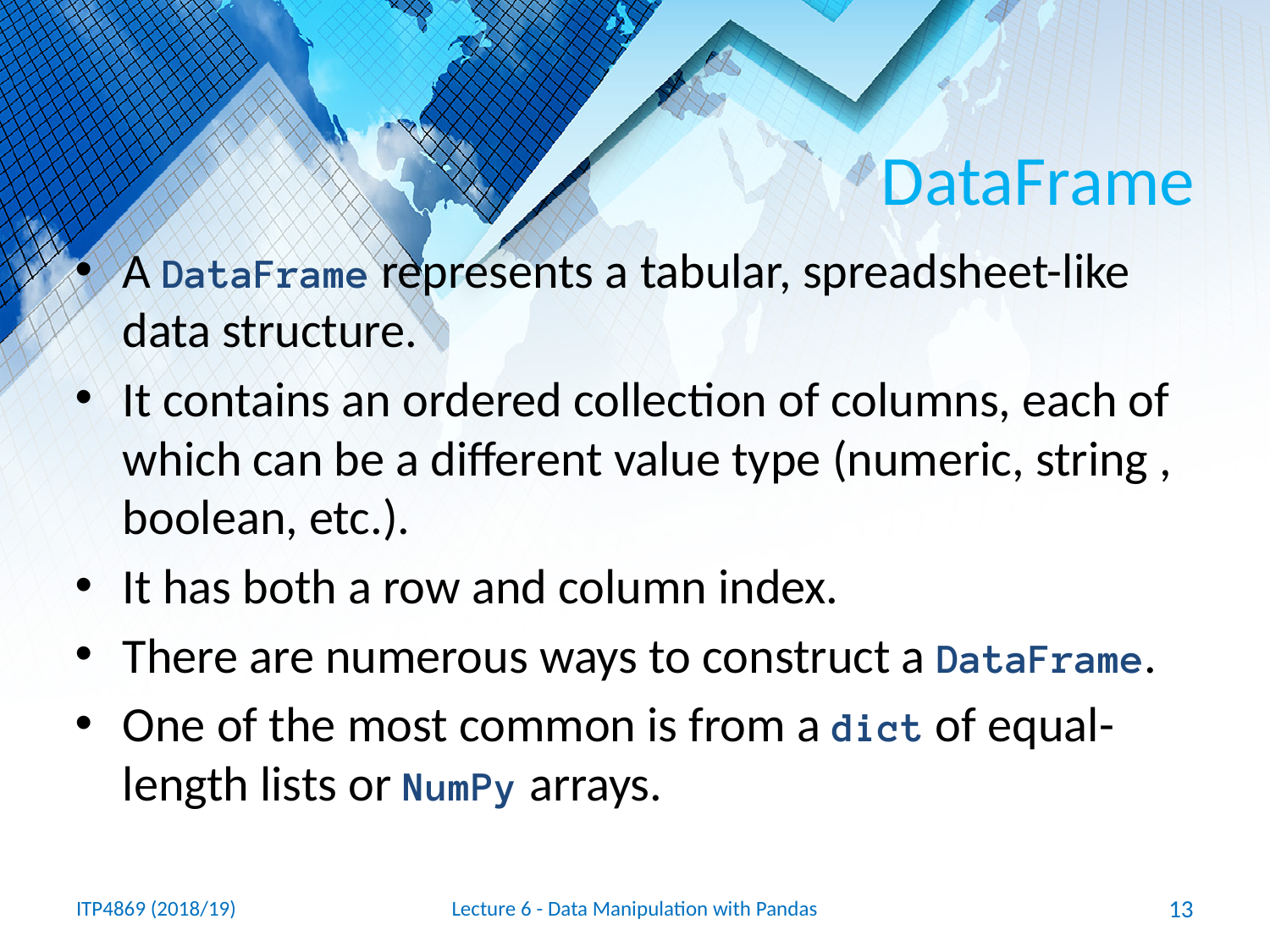

# DataFrame
A DataFrame represents a tabular, spreadsheet-like data structure.
It contains an ordered collection of columns, each of which can be a different value type (numeric, string , boolean, etc.).
It has both a row and column index.
There are numerous ways to construct a DataFrame.
One of the most common is from a dict of equal-length lists or NumPy arrays.
ITP4869 (2018/19)
Lecture 6 - Data Manipulation with Pandas
13